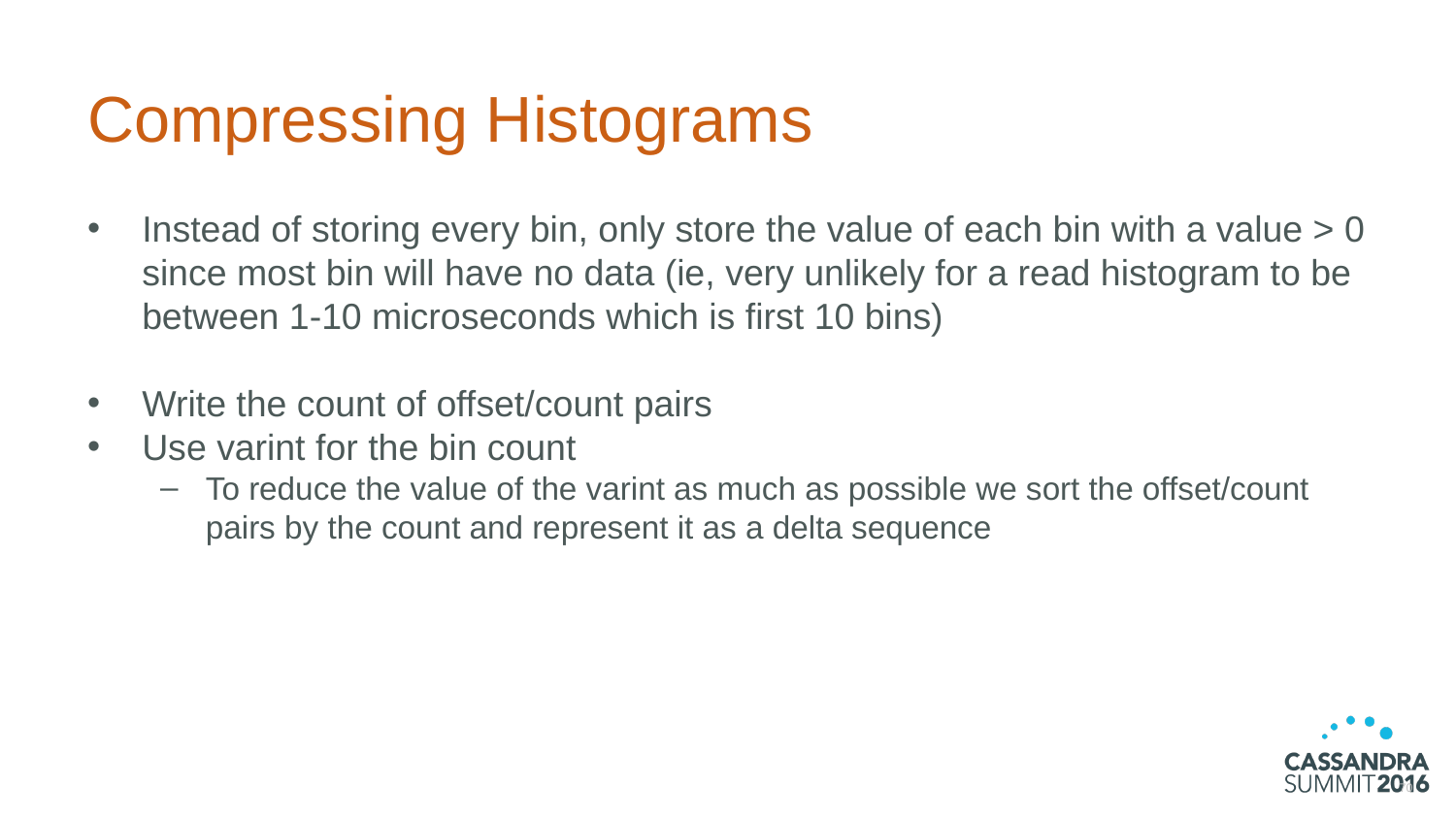

# Compressing Histograms
Instead of storing every bin, only store the value of each bin with a value > 0 since most bin will have no data (ie, very unlikely for a read histogram to be between 1-10 microseconds which is first 10 bins)

Write the count of offset/count pairs
Use varint for the bin count
To reduce the value of the varint as much as possible we sort the offset/count pairs by the count and represent it as a delta sequence

70